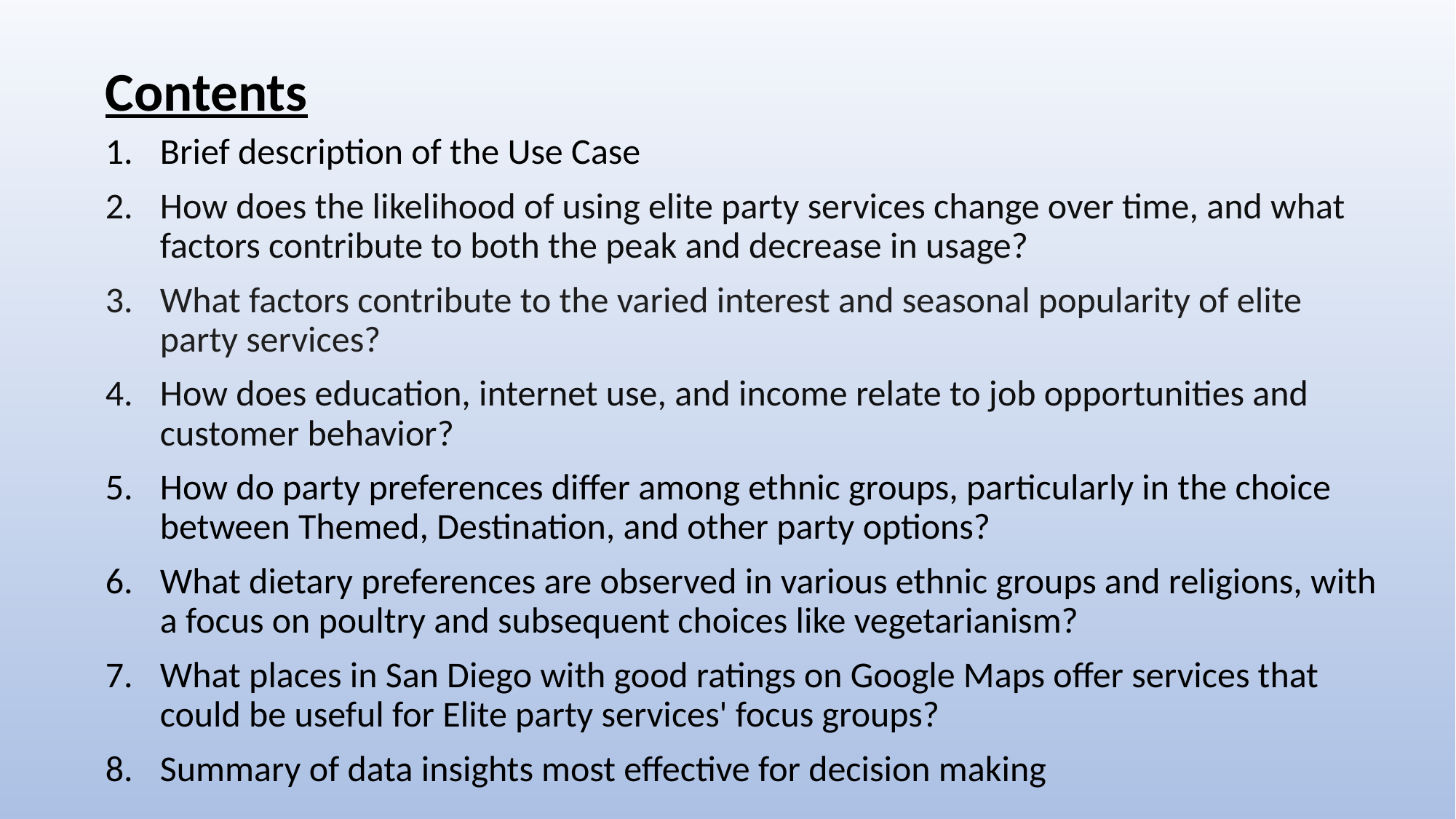

# Contents
Brief description of the Use Case
How does the likelihood of using elite party services change over time, and what factors contribute to both the peak and decrease in usage?
What factors contribute to the varied interest and seasonal popularity of elite  party services?
How does education, internet use, and income relate to job opportunities and customer behavior?
How do party preferences differ among ethnic groups, particularly in the choice between Themed, Destination, and other party options?
What dietary preferences are observed in various ethnic groups and religions, with a focus on poultry and subsequent choices like vegetarianism?
What places in San Diego with good ratings on Google Maps offer services that could be useful for Elite party services' focus groups?
Summary of data insights most effective for decision making